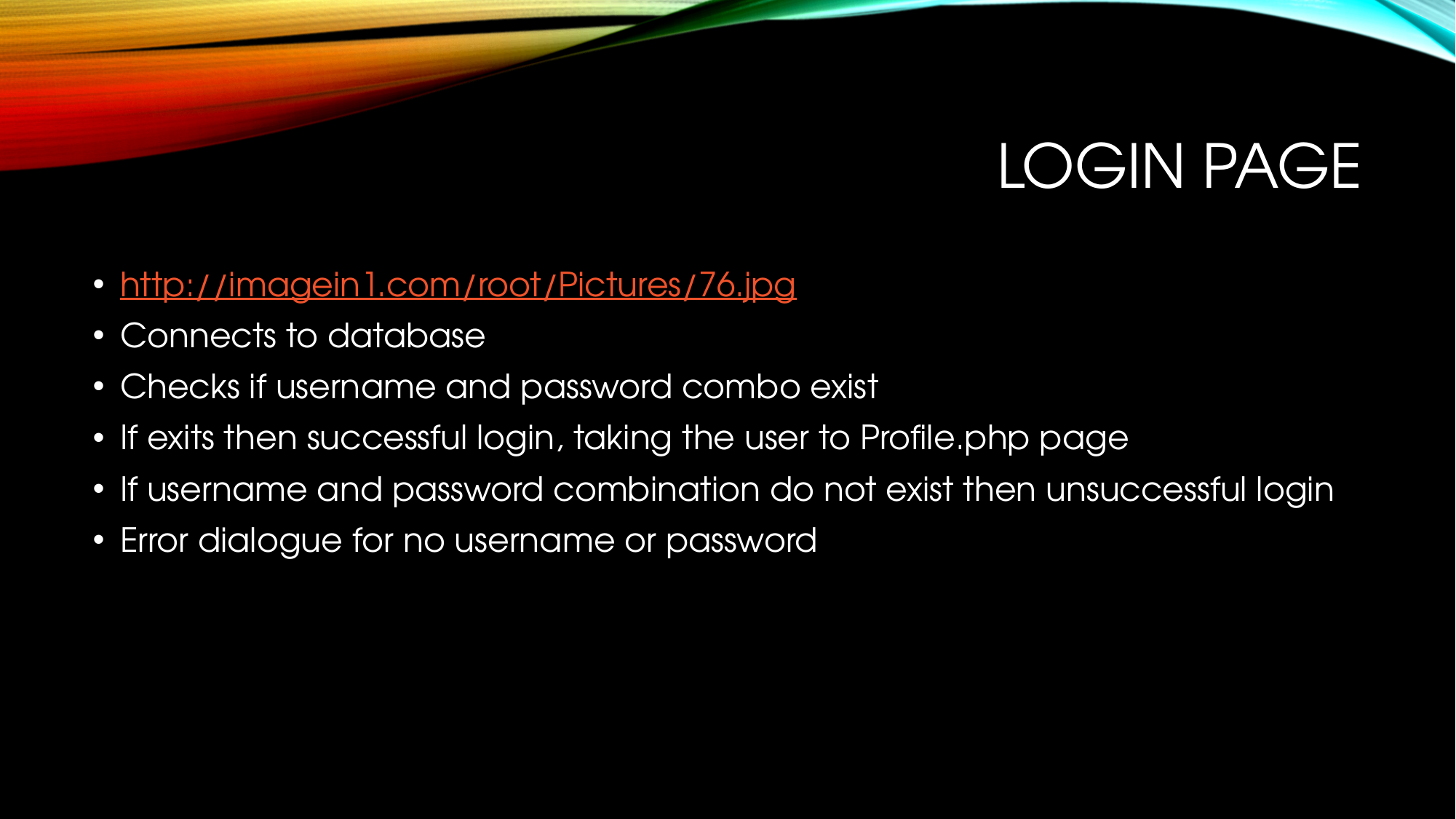

# Login page
http://imagein1.com/root/Pictures/76.jpg
Connects to database
Checks if username and password combo exist
If exits then successful login, taking the user to Profile.php page
If username and password combination do not exist then unsuccessful login
Error dialogue for no username or password